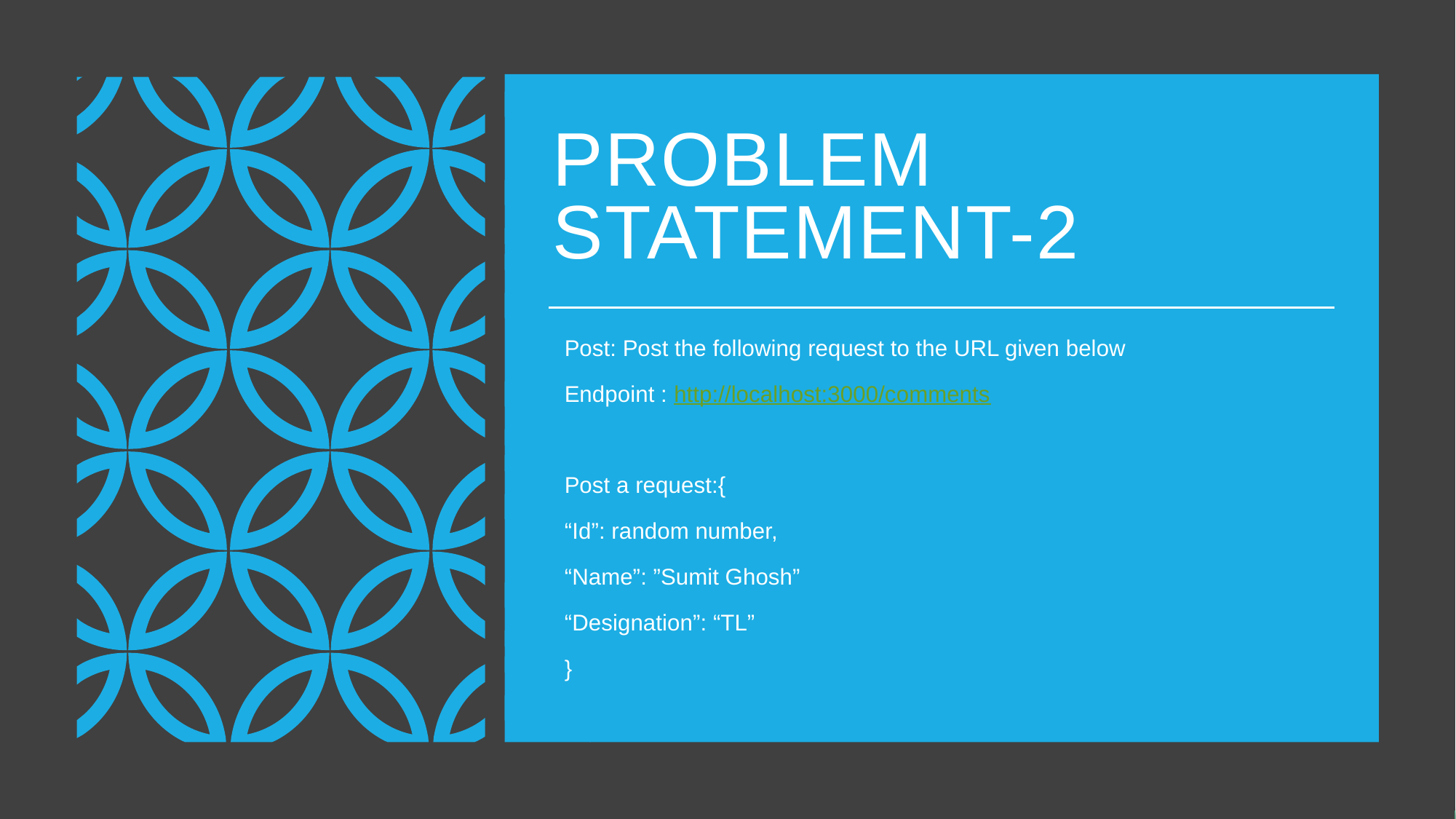

# Problem Statement-2

Post: Post the following request to the URL given below
Endpoint : http://localhost:3000/comments

Post a request:{
“Id”: random number,
“Name”: ”Sumit Ghosh”
“Designation”: “TL”
}